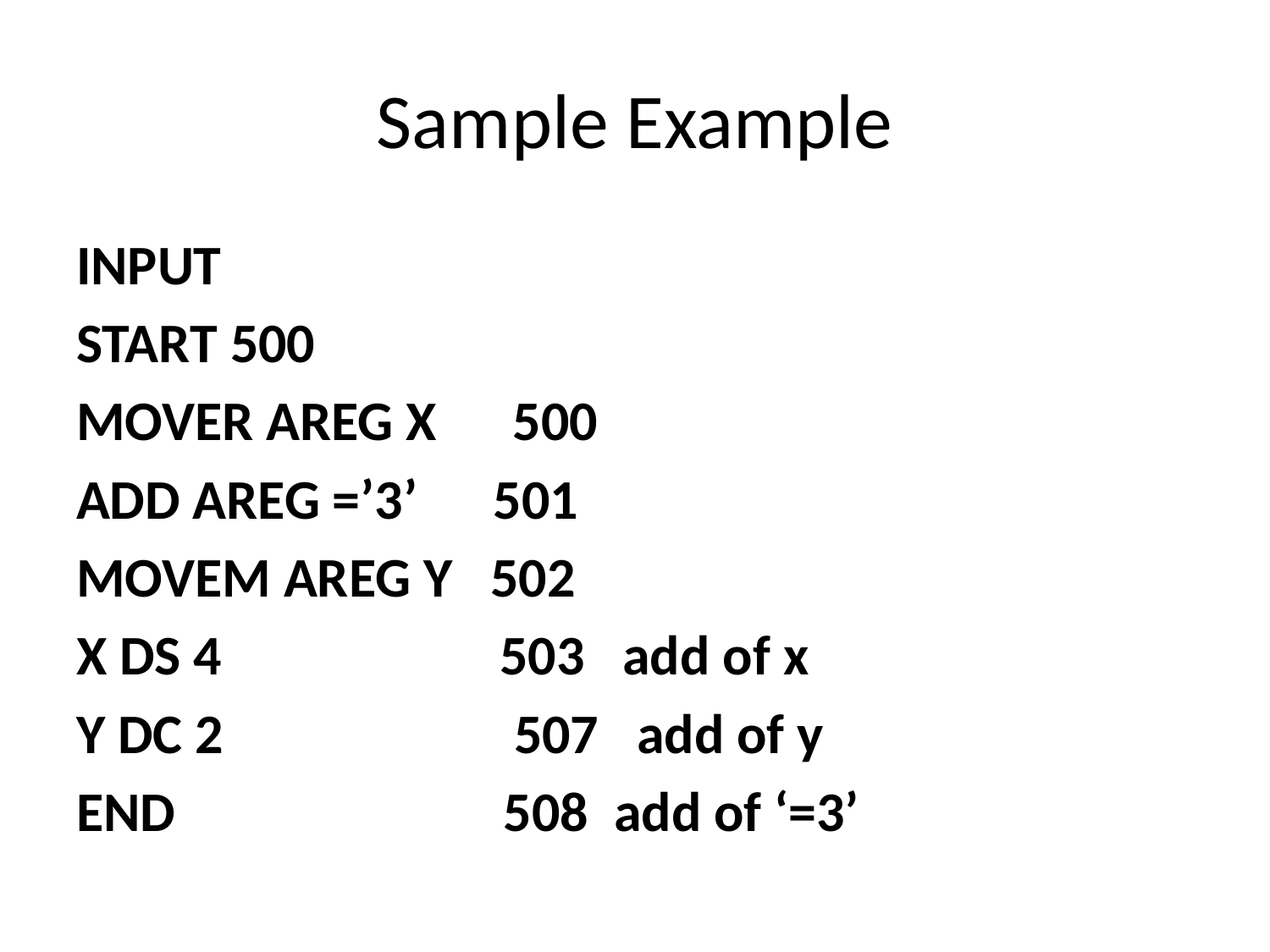

# Sample Example
INPUT
START 500
MOVER AREG X      500
ADD AREG =’3’      501
MOVEM AREG Y   502
X DS 4                      503   add of x
Y DC 2                       507   add of y
END                          508  add of ‘=3’